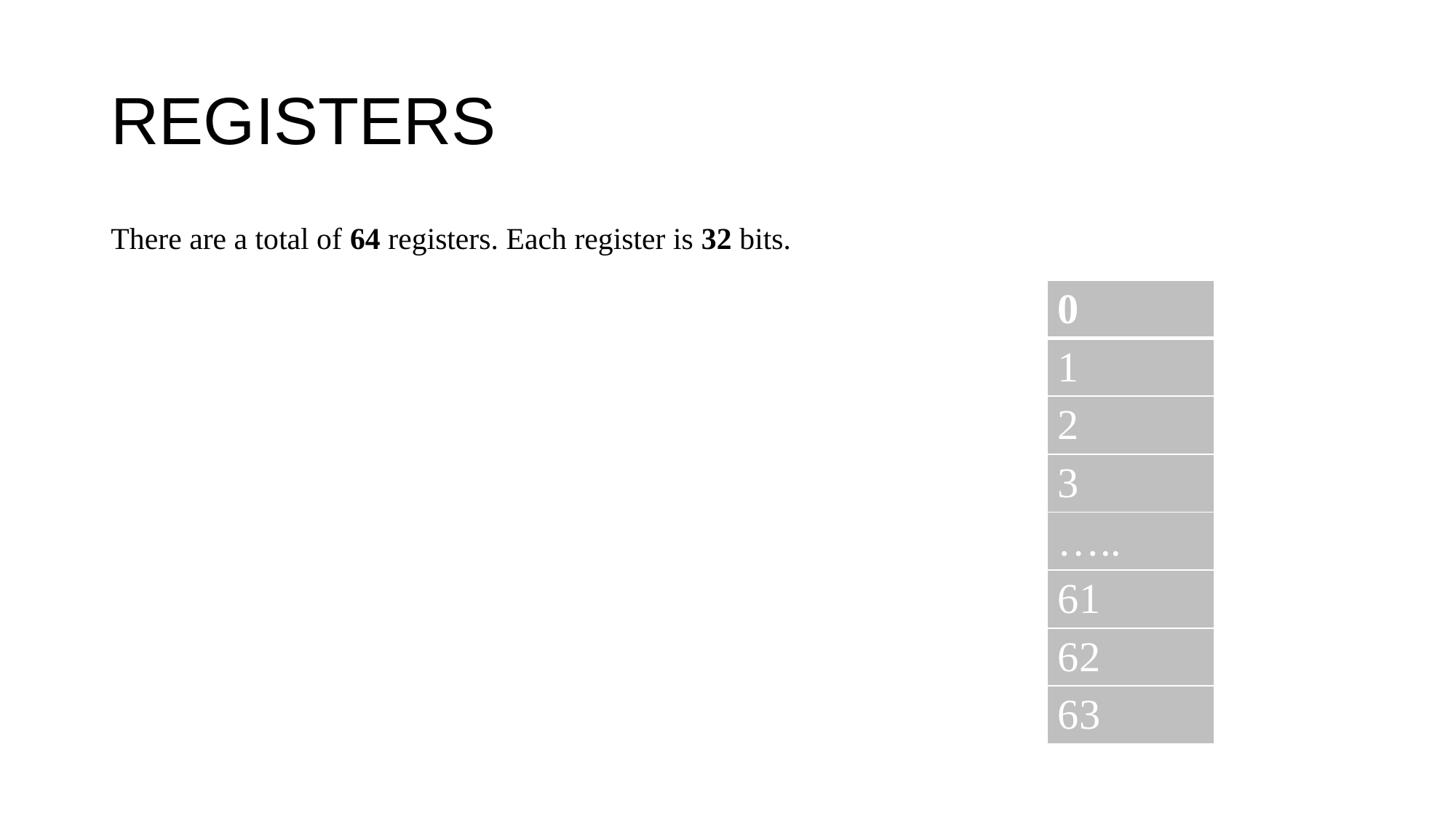

# REGISTERS
There are a total of 64 registers. Each register is 32 bits.

| 0 |
| --- |
| 1 |
| 2 |
| 3 |
| ….. |
| 61 |
| 62 |
| 63 |